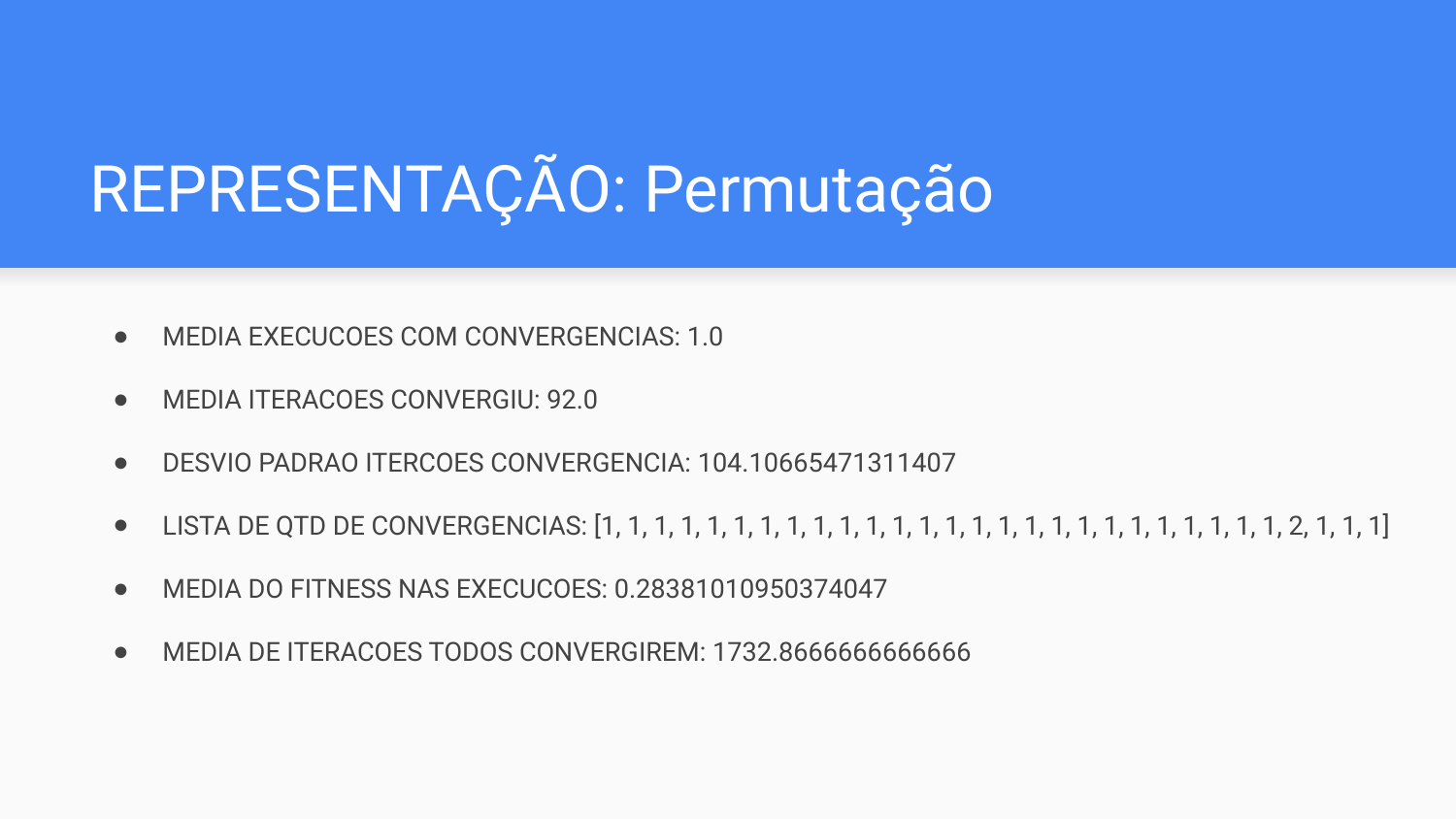

# REPRESENTAÇÃO: Permutação
MEDIA EXECUCOES COM CONVERGENCIAS: 1.0

MEDIA ITERACOES CONVERGIU: 92.0

DESVIO PADRAO ITERCOES CONVERGENCIA: 104.10665471311407

LISTA DE QTD DE CONVERGENCIAS: [1, 1, 1, 1, 1, 1, 1, 1, 1, 1, 1, 1, 1, 1, 1, 1, 1, 1, 1, 1, 1, 1, 1, 1, 1, 1, 2, 1, 1, 1]

MEDIA DO FITNESS NAS EXECUCOES: 0.28381010950374047

MEDIA DE ITERACOES TODOS CONVERGIREM: 1732.8666666666666